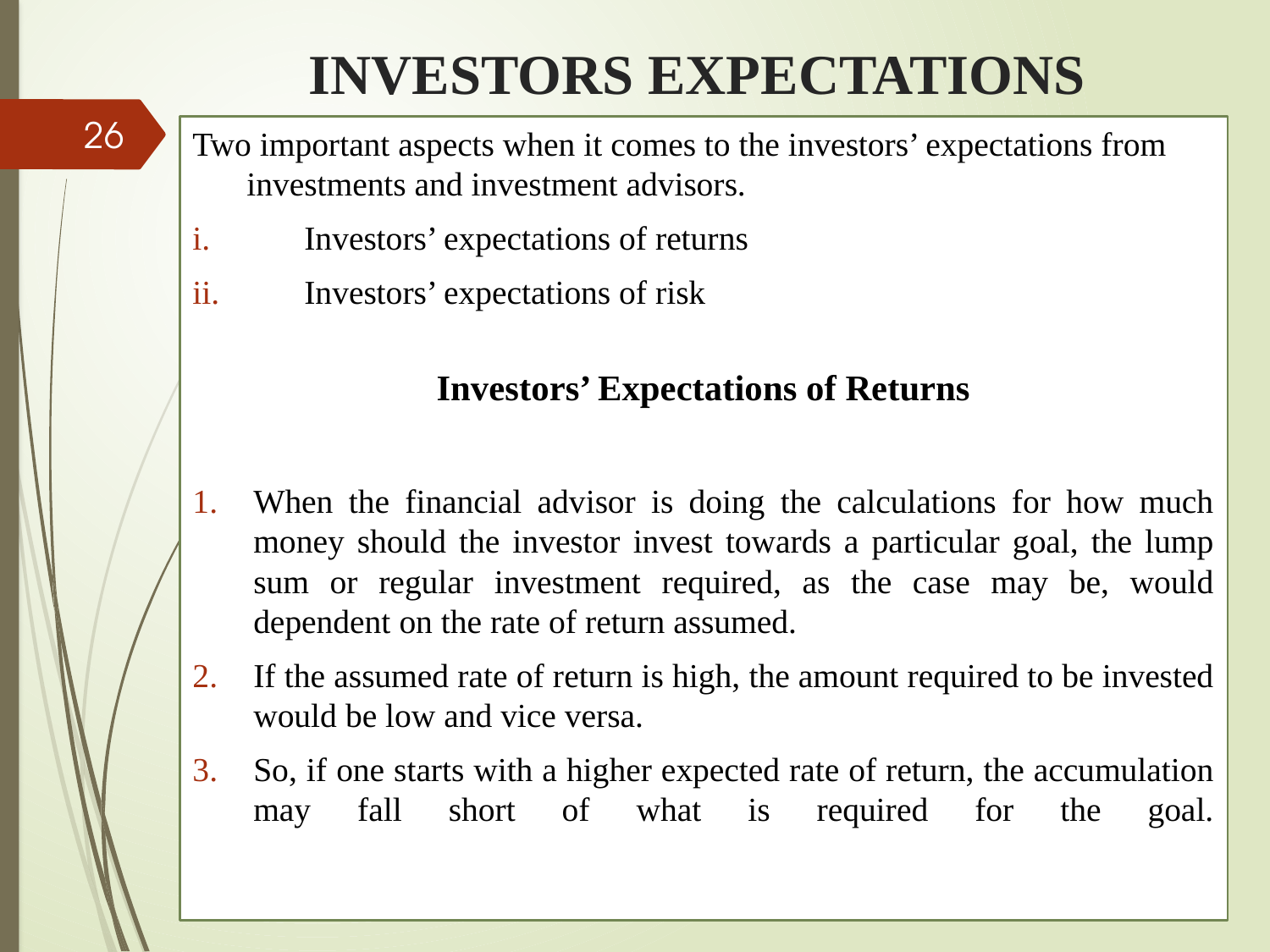

# INVESTORS EXPECTATIONS
26
Two important aspects when it comes to the investors’ expectations from investments and investment advisors.
      Investors’ expectations of returns
      Investors’ expectations of risk
Investors’ Expectations of Returns

When the financial advisor is doing the calculations for how much money should the investor invest towards a particular goal, the lump sum or regular investment required, as the case may be, would dependent on the rate of return assumed.
If the assumed rate of return is high, the amount required to be invested would be low and vice versa.
So, if one starts with a higher expected rate of return, the accumulation may fall short of what is required for the goal.